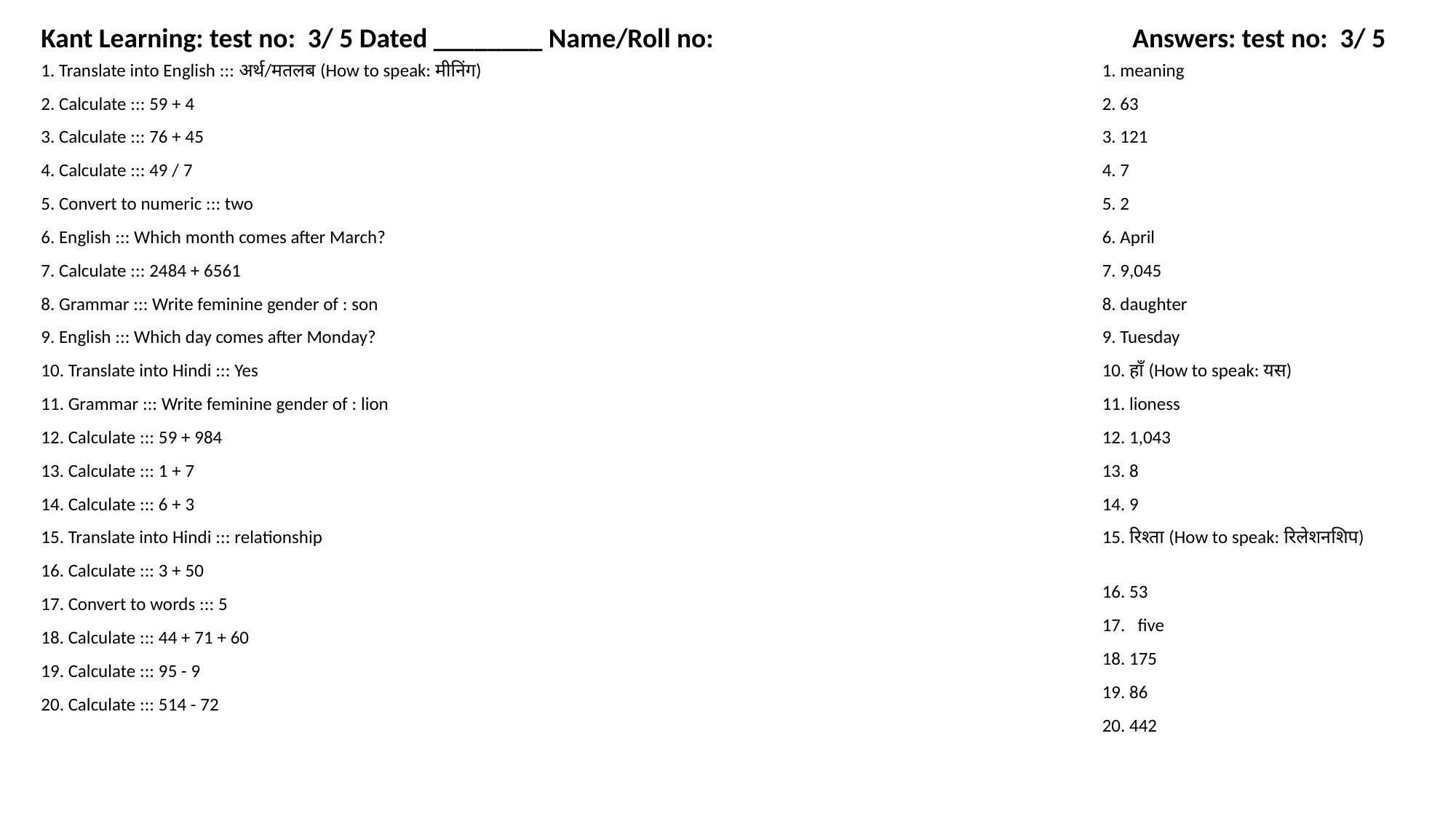

Kant Learning: test no:  3/ 5 Dated ________ Name/Roll no:
Answers: test no:  3/ 5
1. Translate into English ::: अर्थ/मतलब (How to speak: मीनिंग)
1. meaning
2. Calculate ::: 59 + 4
2. 63
3. Calculate ::: 76 + 45
3. 121
4. Calculate ::: 49 / 7
4. 7
5. Convert to numeric ::: two
5. 2
6. English ::: Which month comes after March?
6. April
7. Calculate ::: 2484 + 6561
7. 9,045
8. Grammar ::: Write feminine gender of : son
8. daughter
9. English ::: Which day comes after Monday?
9. Tuesday
10. Translate into Hindi ::: Yes
10. हाँ (How to speak: यस)
11. Grammar ::: Write feminine gender of : lion
11. lioness
12. Calculate ::: 59 + 984
12. 1,043
13. Calculate ::: 1 + 7
13. 8
14. Calculate ::: 6 + 3
14. 9
15. Translate into Hindi ::: relationship
15. रिश्ता (How to speak: रिलेशनशिप)
16. Calculate ::: 3 + 50
16. 53
17. Convert to words ::: 5
17.   five
18. Calculate ::: 44 + 71 + 60
18. 175
19. Calculate ::: 95 - 9
19. 86
20. Calculate ::: 514 - 72
20. 442